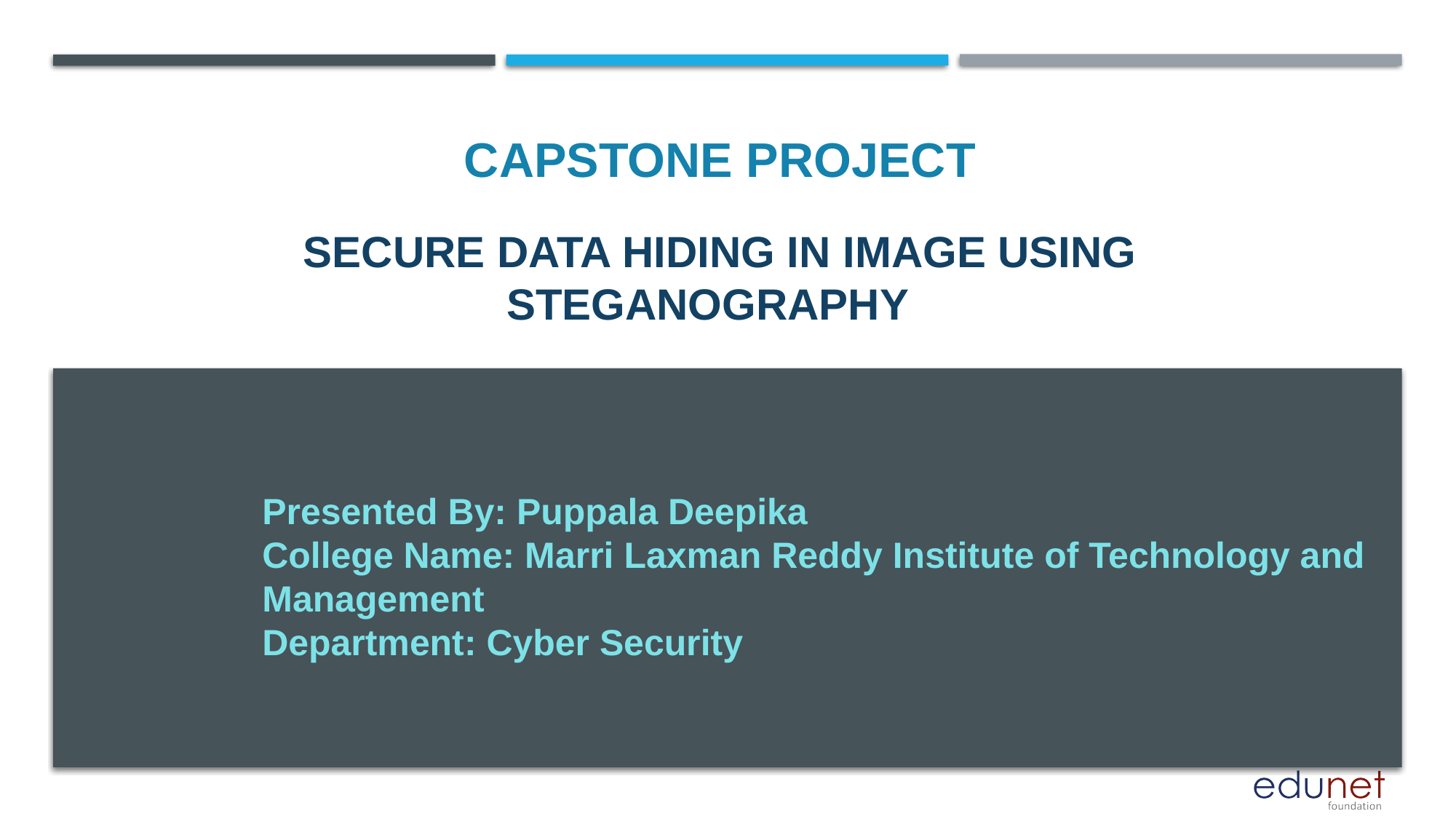

CAPSTONE PROJECT
# Secure Data Hiding in Image using Steganography
Presented By: Puppala Deepika
College Name: Marri Laxman Reddy Institute of Technology and Management
Department: Cyber Security